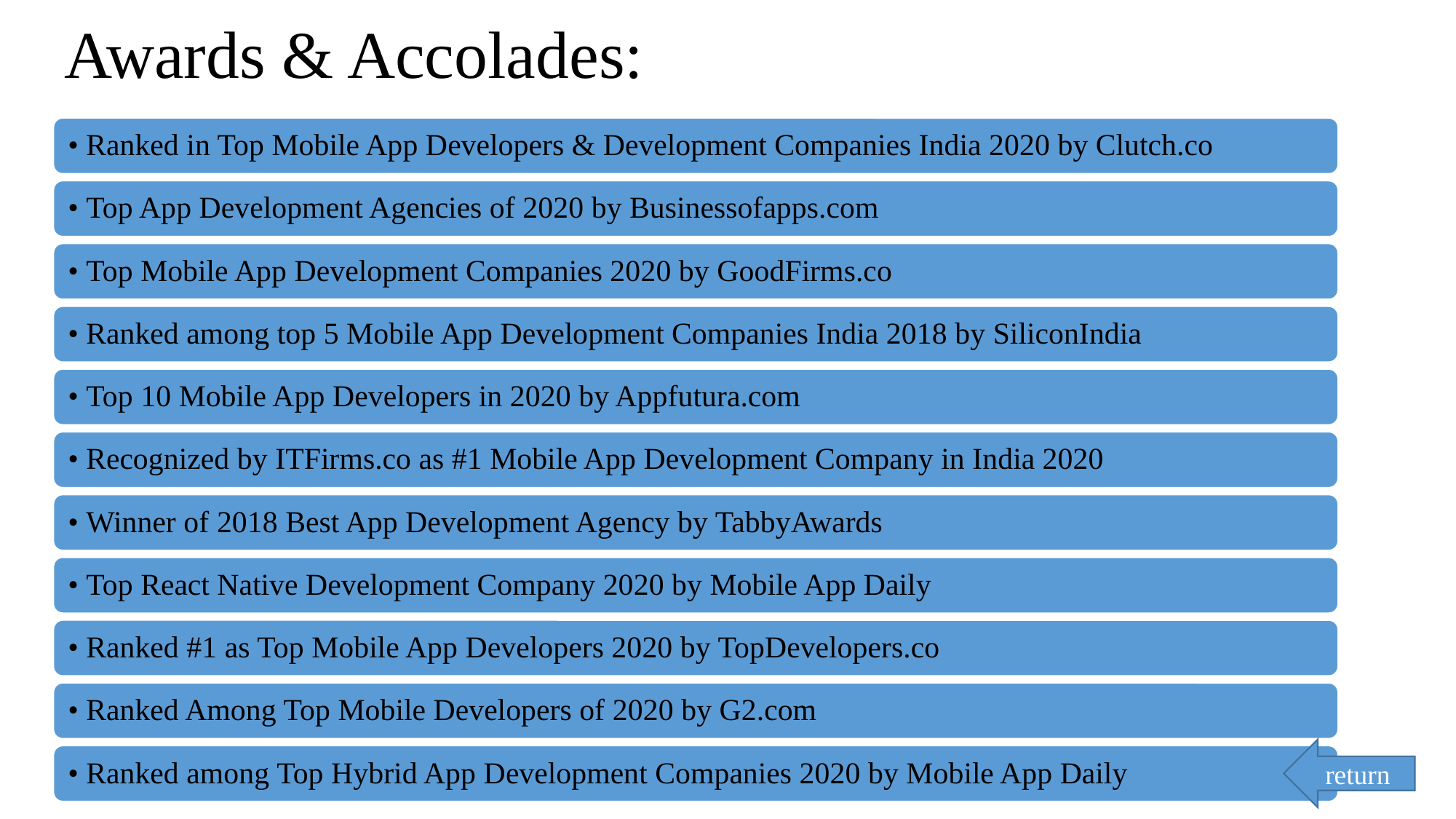

Awards & Accolades:
• Ranked in Top Mobile App Developers & Development Companies India 2020 by Clutch.co
• Top App Development Agencies of 2020 by Businessofapps.com
• Top Mobile App Development Companies 2020 by GoodFirms.co
• Ranked among top 5 Mobile App Development Companies India 2018 by SiliconIndia
• Top 10 Mobile App Developers in 2020 by Appfutura.com
• Recognized by ITFirms.co as #1 Mobile App Development Company in India 2020
• Winner of 2018 Best App Development Agency by TabbyAwards
• Top React Native Development Company 2020 by Mobile App Daily
• Ranked #1 as Top Mobile App Developers 2020 by TopDevelopers.co
• Ranked Among Top Mobile Developers of 2020 by G2.com
• Ranked among Top Hybrid App Development Companies 2020 by Mobile App Daily
return